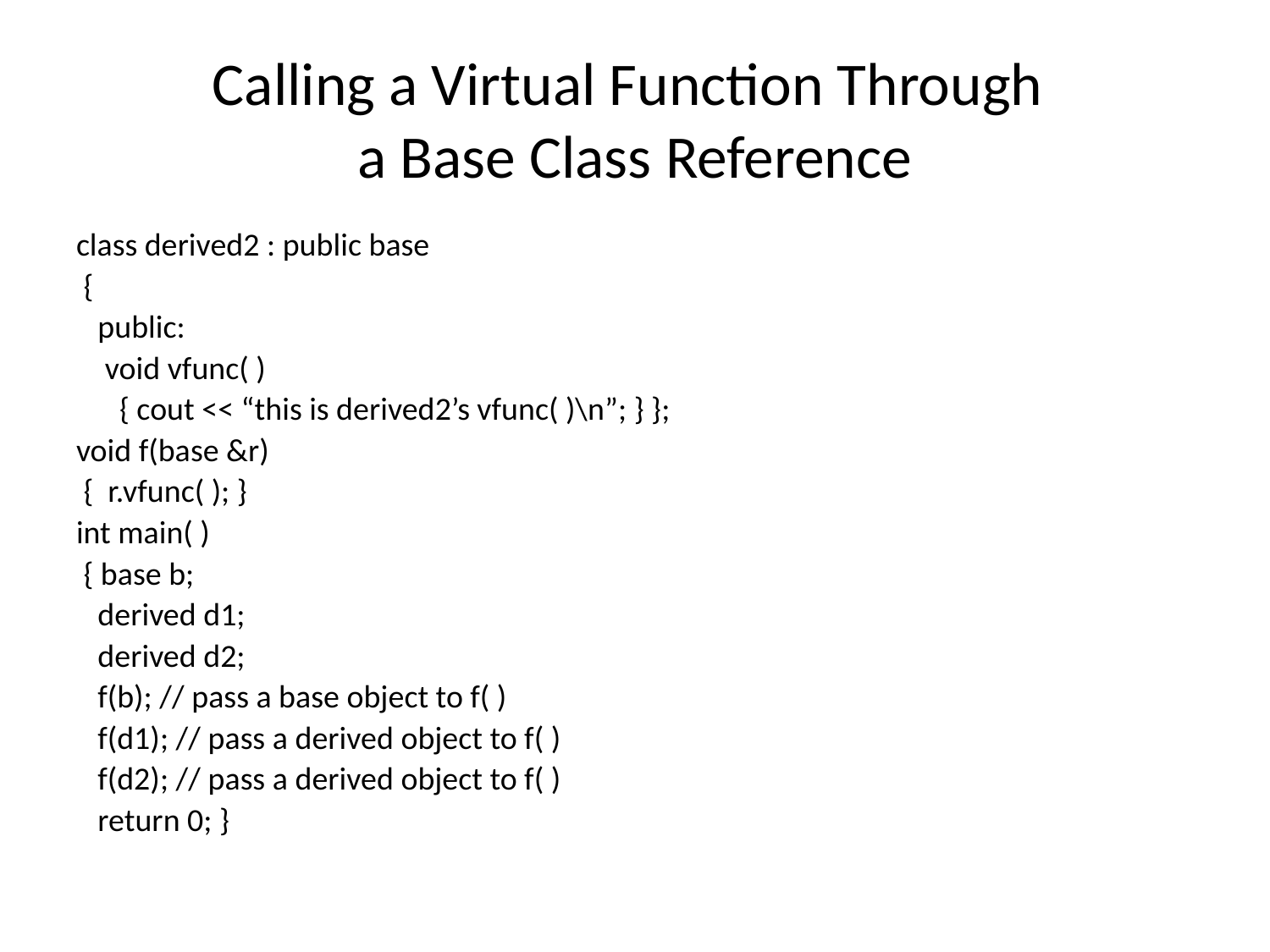

# Calling a Virtual Function Through a Base Class Reference
class derived2 : public base
 {
   public:
    void vfunc( )
      { cout << “this is derived2’s vfunc( )\n”; } };
void f(base &r)
 {  r.vfunc( ); }
int main( )
 { base b;
   derived d1;
   derived d2;
   f(b); // pass a base object to f( )
   f(d1); // pass a derived object to f( )
   f(d2); // pass a derived object to f( )
   return 0; }